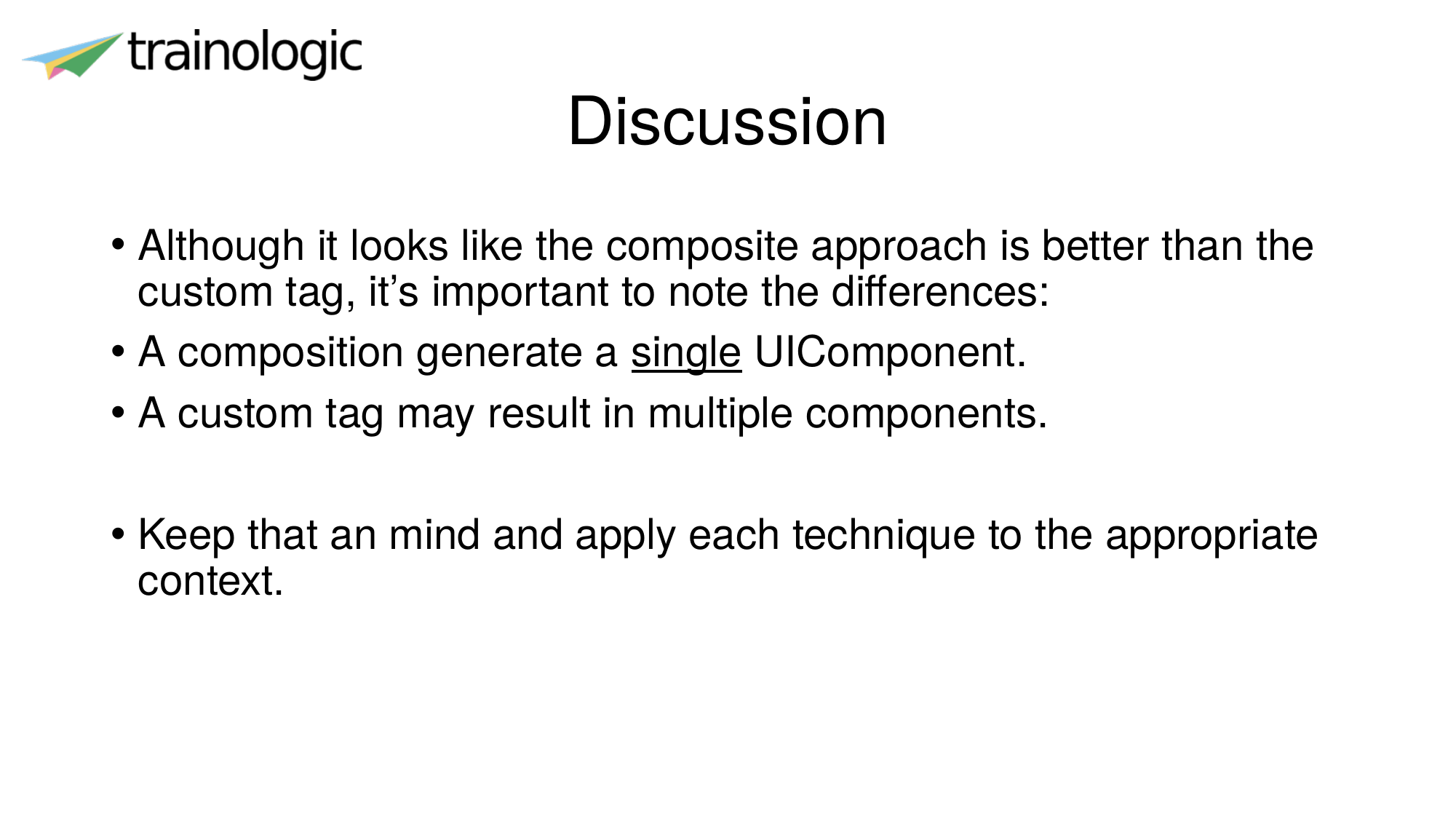

# Discussion
Although it looks like the composite approach is better than the custom tag, it’s important to note the differences:
A composition generate a single UIComponent.
A custom tag may result in multiple components.

Keep that an mind and apply each technique to the appropriate context.